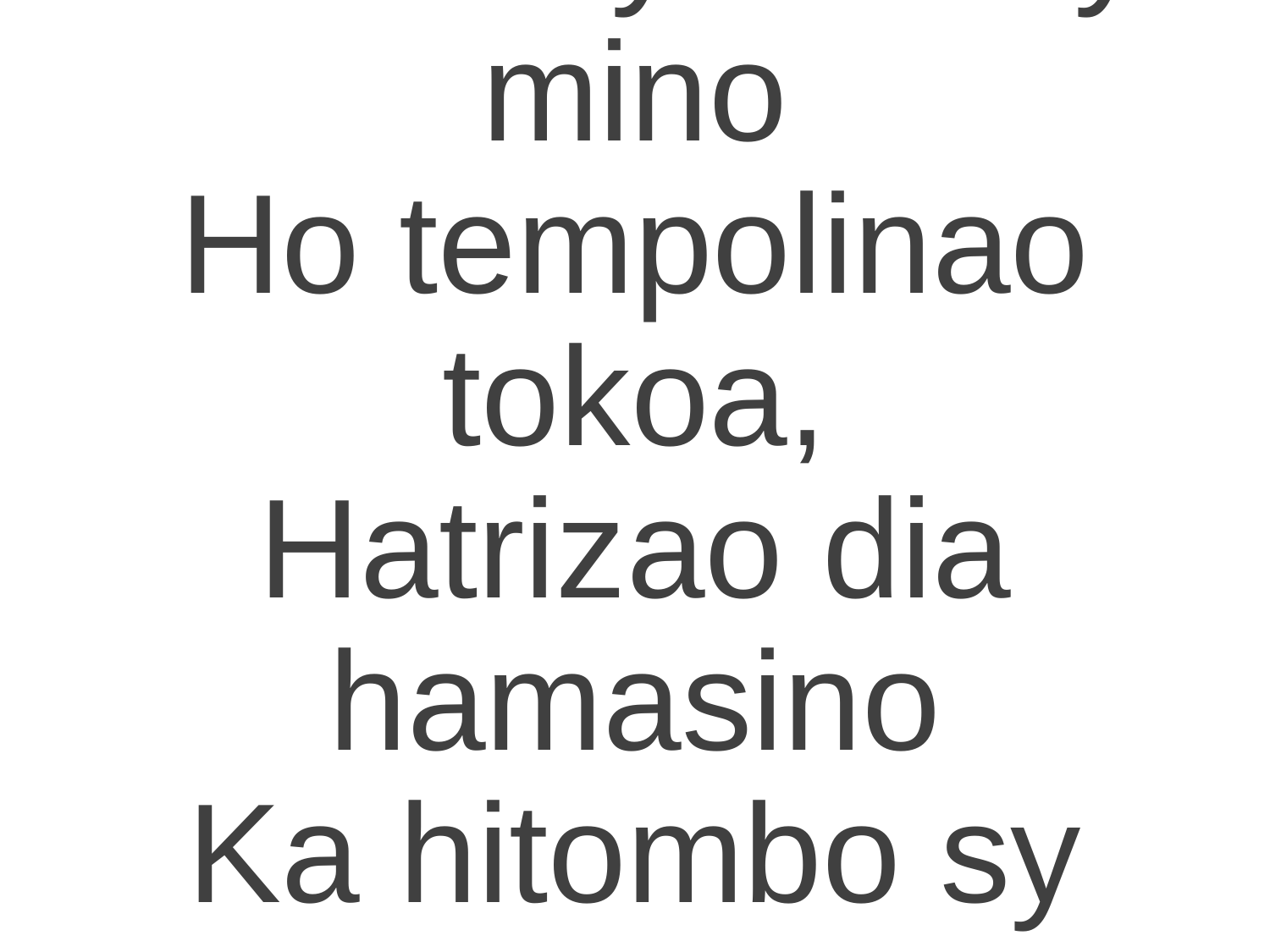

Ka fenoy fanahy mino
Ho tempolinao tokoa,
Hatrizao dia hamasino
Ka hitombo sy hanoa.